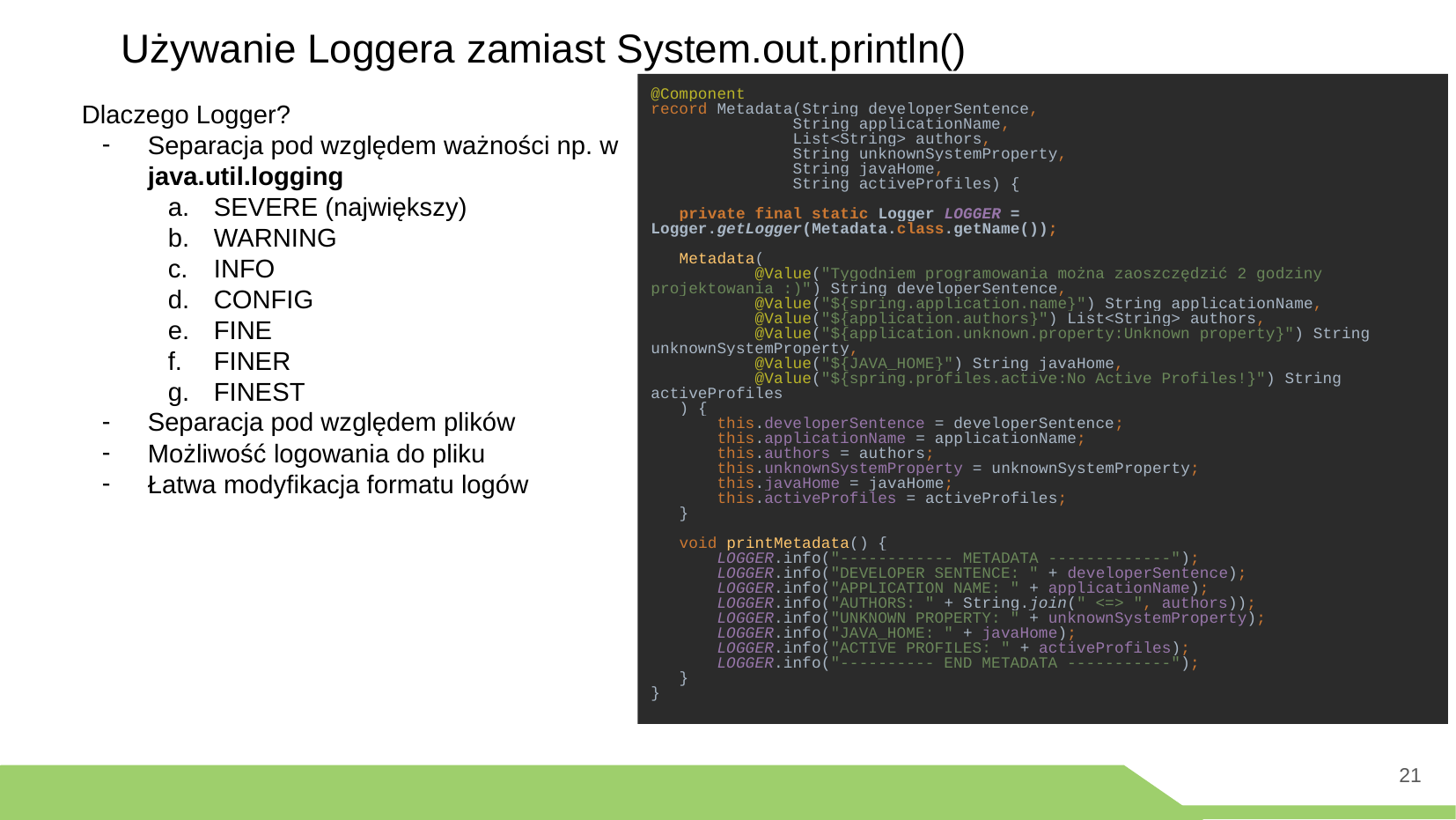

Używanie Loggera zamiast System.out.println()
@Component
record Metadata(String developerSentence,
               String applicationName,
               List<String> authors,
               String unknownSystemProperty,
               String javaHome,
               String activeProfiles) {

   private final static Logger LOGGER = Logger.getLogger(Metadata.class.getName());

   Metadata(
           @Value("Tygodniem programowania można zaoszczędzić 2 godziny projektowania :)") String developerSentence,
           @Value("${spring.application.name}") String applicationName,
           @Value("${application.authors}") List<String> authors,
           @Value("${application.unknown.property:Unknown property}") String unknownSystemProperty,
           @Value("${JAVA_HOME}") String javaHome,
           @Value("${spring.profiles.active:No Active Profiles!}") String activeProfiles
   ) {
       this.developerSentence = developerSentence;
       this.applicationName = applicationName;
       this.authors = authors;
       this.unknownSystemProperty = unknownSystemProperty;
       this.javaHome = javaHome;
       this.activeProfiles = activeProfiles;
   }

   void printMetadata() {
       LOGGER.info("------------ METADATA -------------");
       LOGGER.info("DEVELOPER SENTENCE: " + developerSentence);
       LOGGER.info("APPLICATION NAME: " + applicationName);
       LOGGER.info("AUTHORS: " + String.join(" <=> ", authors));
       LOGGER.info("UNKNOWN PROPERTY: " + unknownSystemProperty);
       LOGGER.info("JAVA_HOME: " + javaHome);
       LOGGER.info("ACTIVE PROFILES: " + activeProfiles);
       LOGGER.info("---------- END METADATA -----------");
   }
}
Dlaczego Logger?
Separacja pod względem ważności np. w java.util.logging
SEVERE (największy)
WARNING
INFO
CONFIG
FINE
FINER
FINEST
Separacja pod względem plików
Możliwość logowania do pliku
Łatwa modyfikacja formatu logów
21